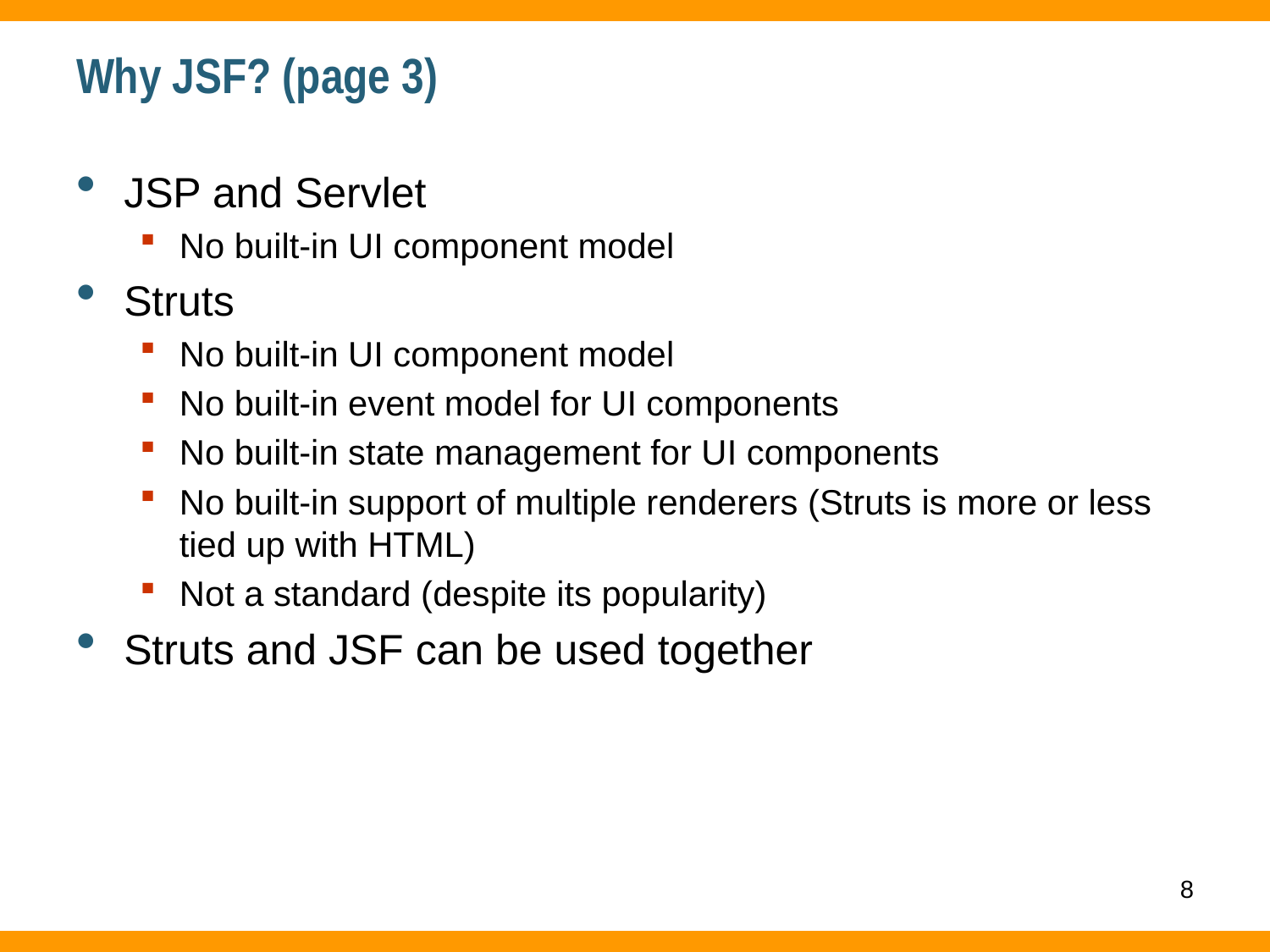

# Why JSF? (page 3)
JSP and Servlet
No built-in UI component model
Struts
No built-in UI component model
No built-in event model for UI components
No built-in state management for UI components
No built-in support of multiple renderers (Struts is more or less tied up with HTML)
Not a standard (despite its popularity)
Struts and JSF can be used together

8